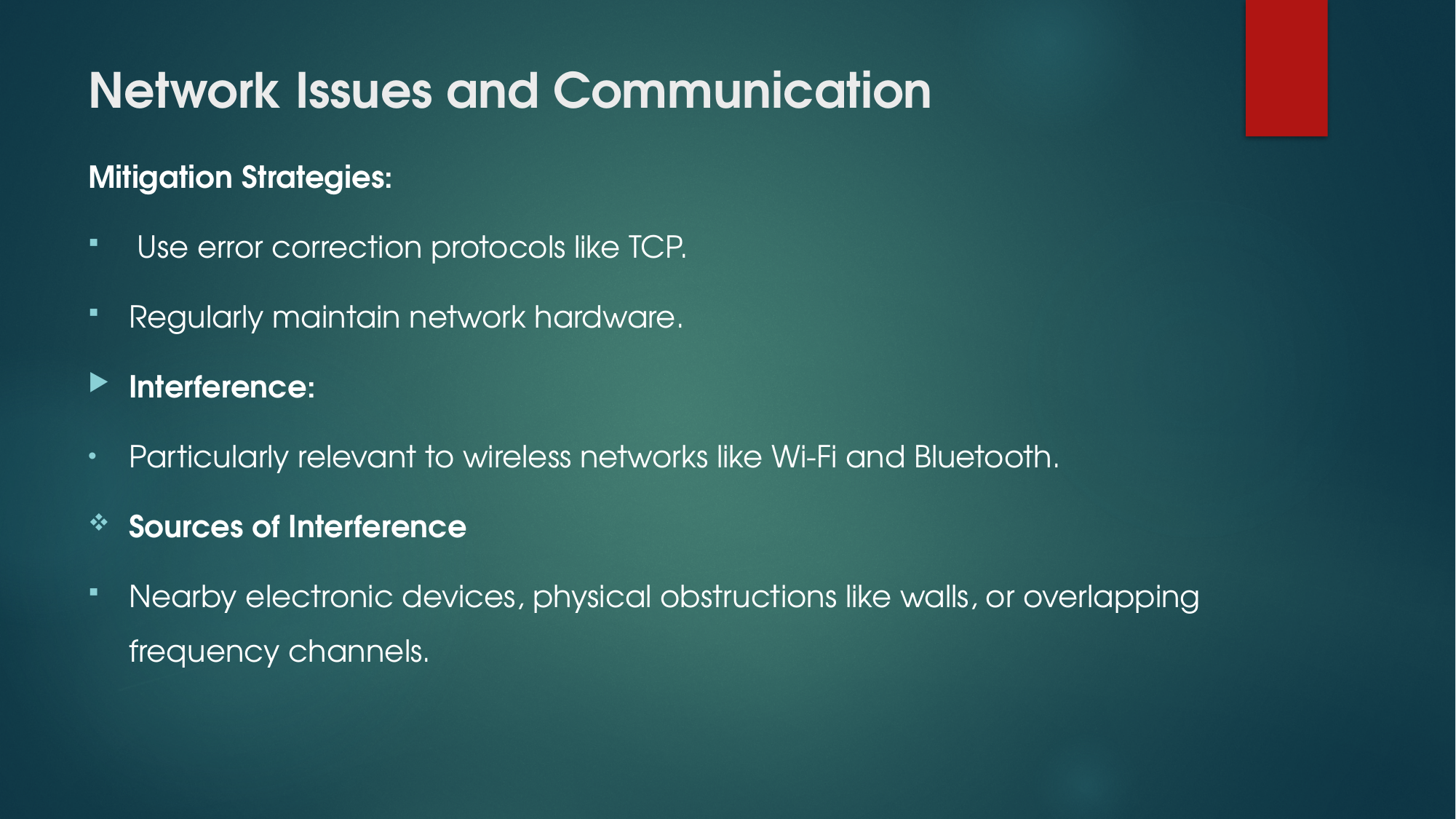

# Network Issues and Communication
Mitigation Strategies:
 Use error correction protocols like TCP.
Regularly maintain network hardware.
Interference:
Particularly relevant to wireless networks like Wi-Fi and Bluetooth.
Sources of Interference
Nearby electronic devices, physical obstructions like walls, or overlapping frequency channels.